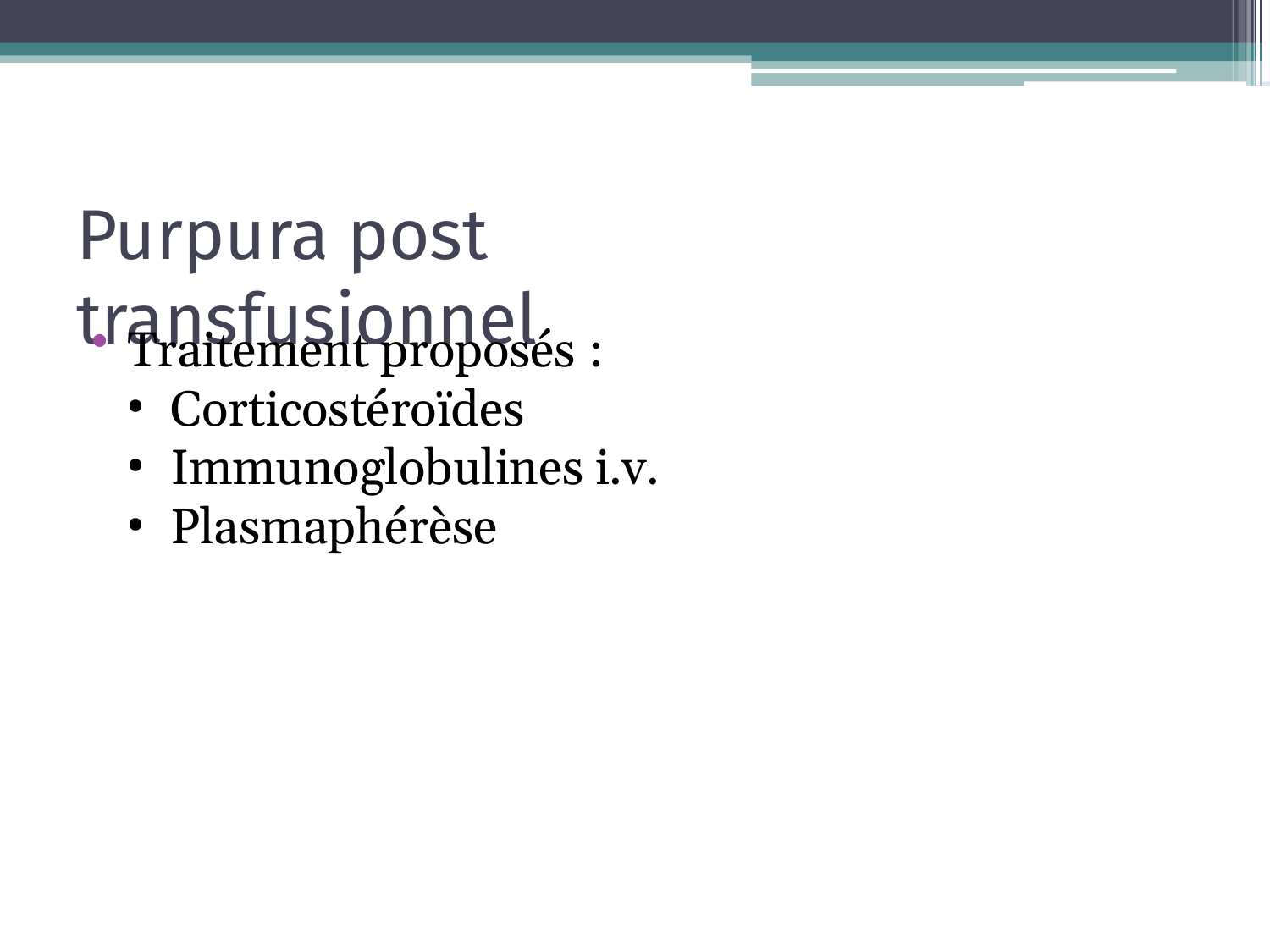

# Purpura post transfusionnel
Traitement proposés :
  Corticostéroïdes
  Immunoglobulines i.v.
  Plasmaphérèse